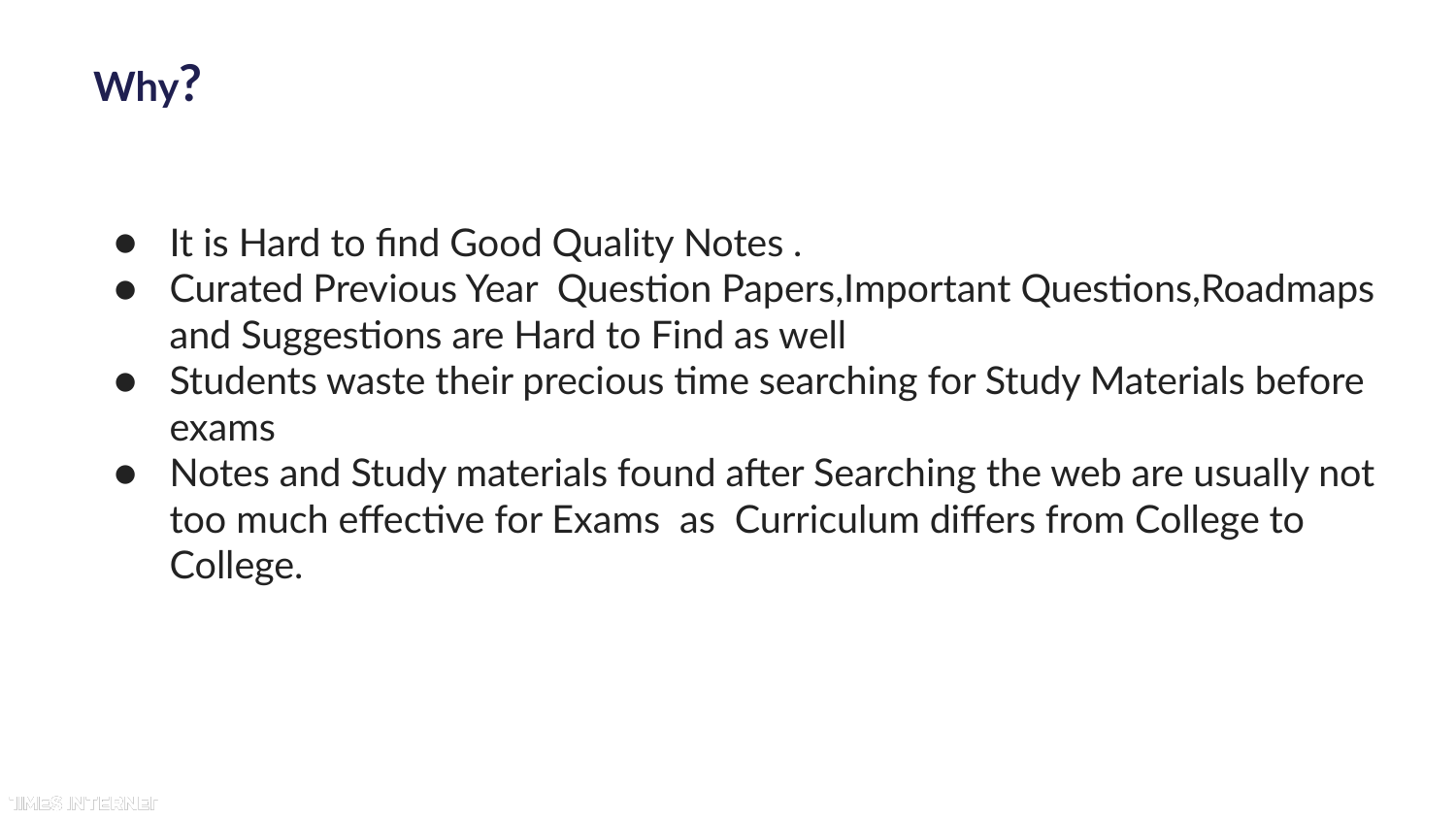

# Why?
It is Hard to find Good Quality Notes .
Curated Previous Year  Question Papers,Important Questions,Roadmaps and Suggestions are Hard to Find as well
Students waste their precious time searching for Study Materials before exams
Notes and Study materials found after Searching the web are usually not too much effective for Exams  as  Curriculum differs from College to College.